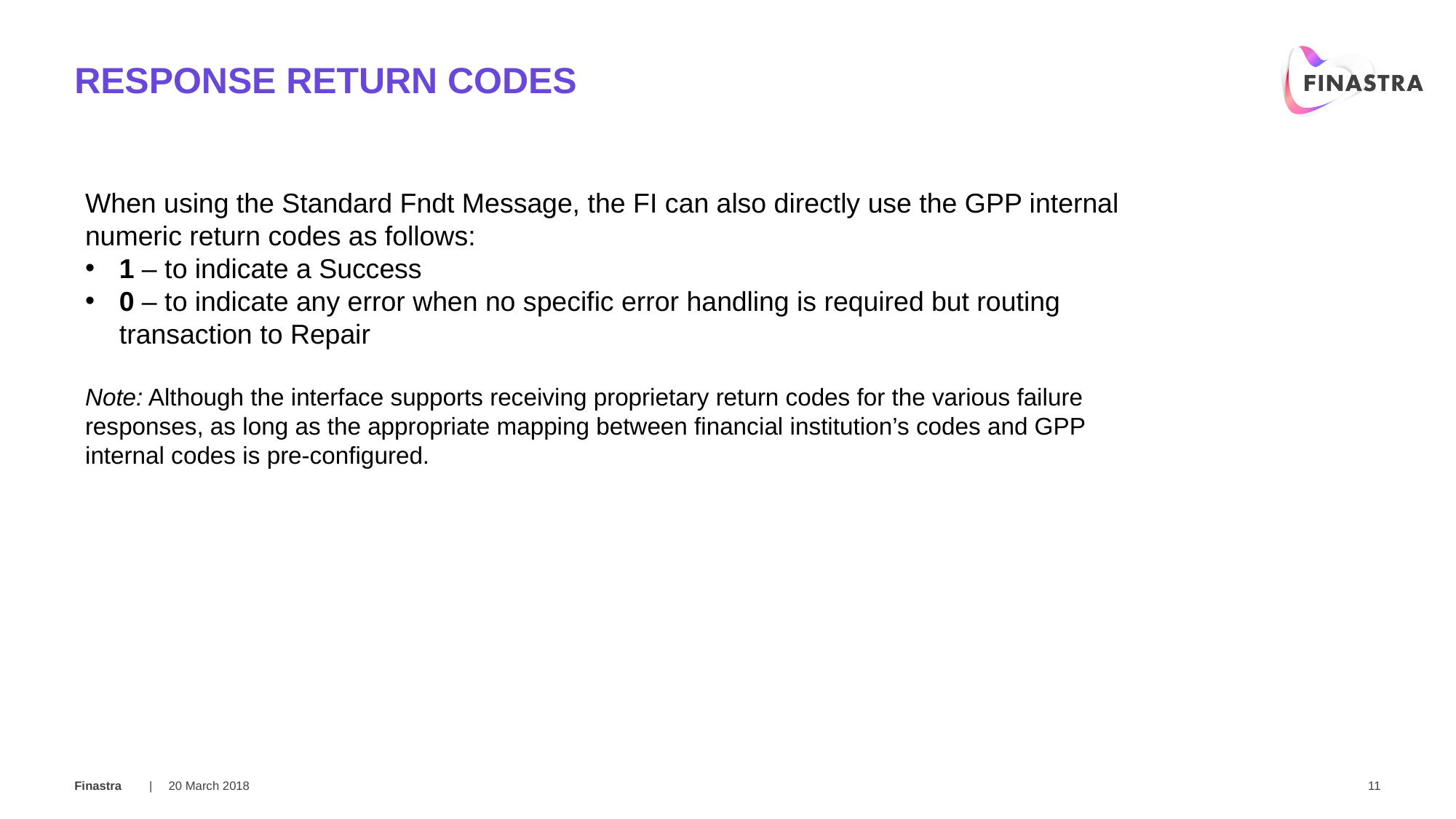

# Response return codes
When using the Standard Fndt Message, the FI can also directly use the GPP internal numeric return codes as follows:
1 – to indicate a Success
0 – to indicate any error when no specific error handling is required but routing transaction to Repair

Note: Although the interface supports receiving proprietary return codes for the various failure responses, as long as the appropriate mapping between financial institution’s codes and GPP internal codes is pre-configured.

20 March 2018
11